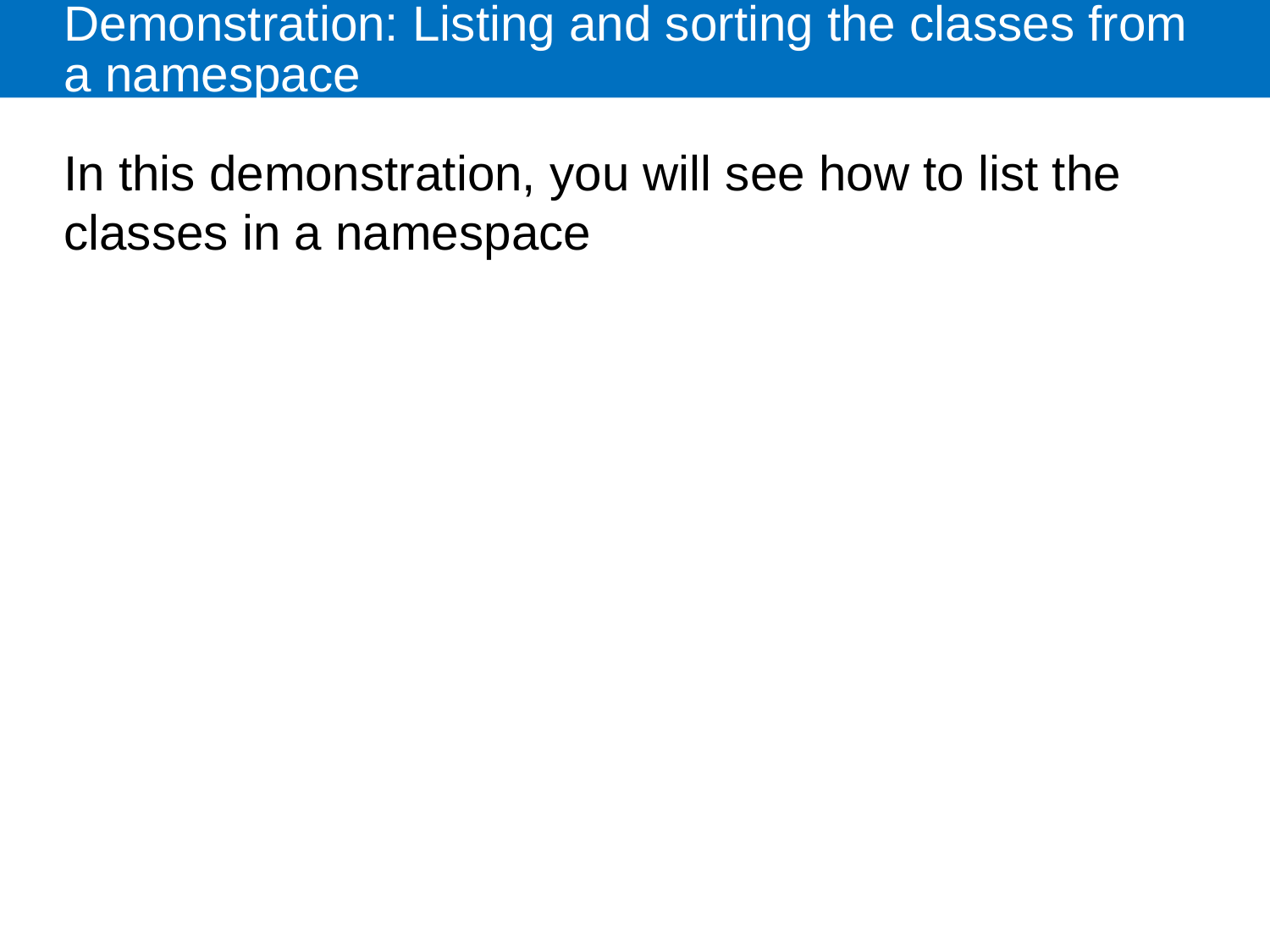

# Demonstration: Listing and sorting the classes from a namespace
In this demonstration, you will see how to list the classes in a namespace